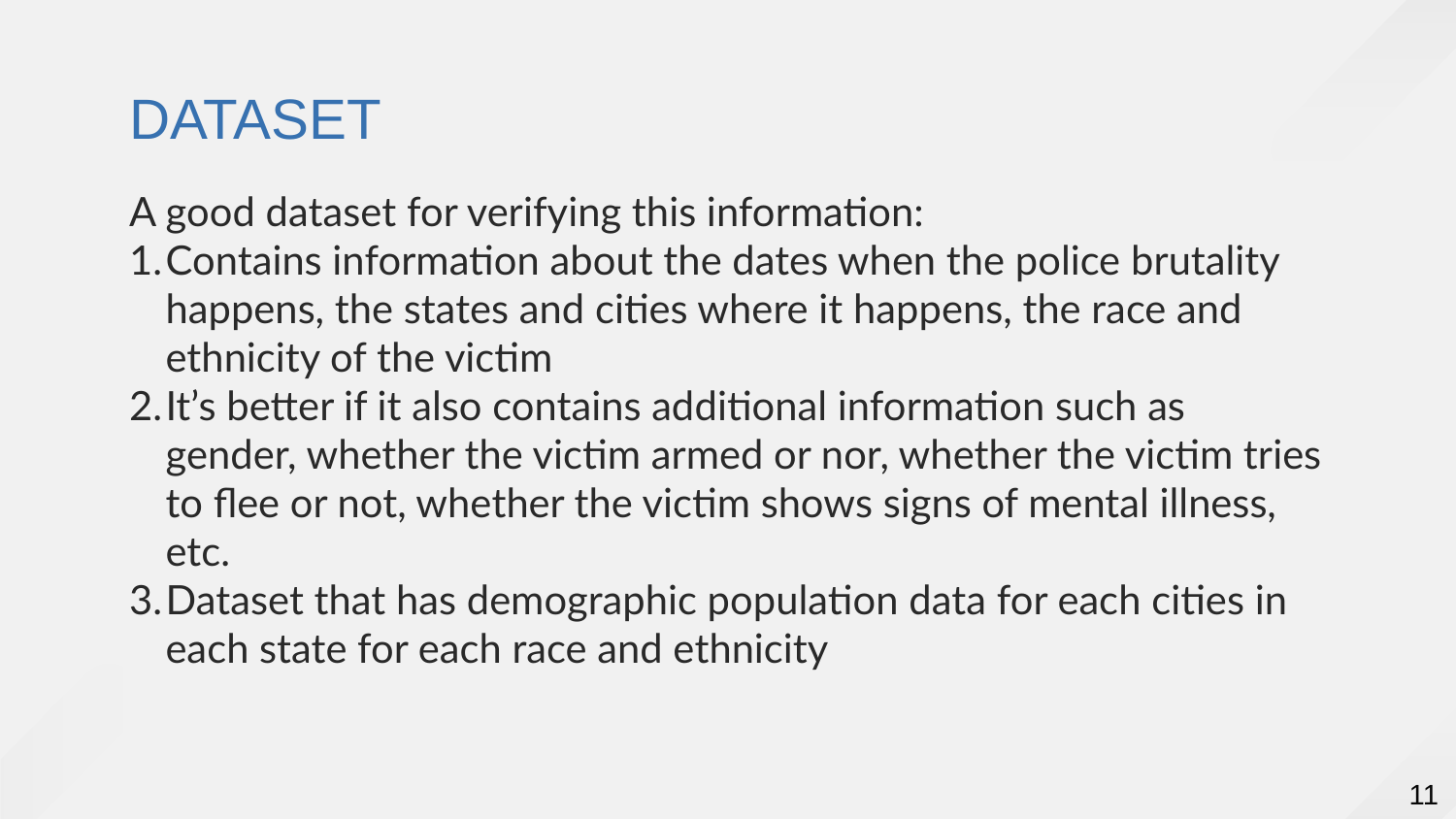

# DATASET
A good dataset for verifying this information:
Contains information about the dates when the police brutality happens, the states and cities where it happens, the race and ethnicity of the victim
It’s better if it also contains additional information such as gender, whether the victim armed or nor, whether the victim tries to flee or not, whether the victim shows signs of mental illness, etc.
Dataset that has demographic population data for each cities in each state for each race and ethnicity